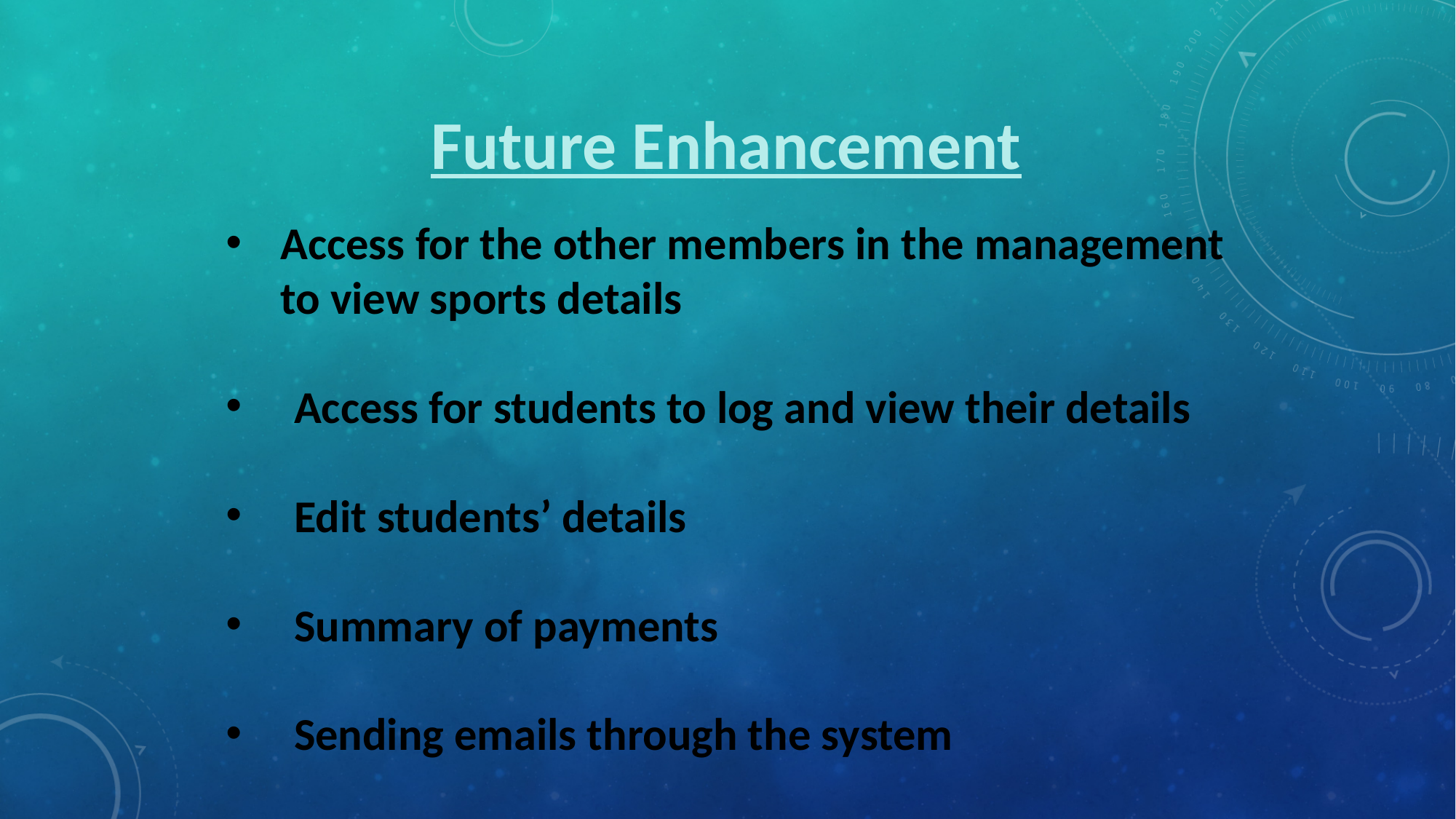

Future Enhancement
Access for the other members in the management to view sports details

Access for students to log and view their details

Edit students’ details

Summary of payments

Sending emails through the system